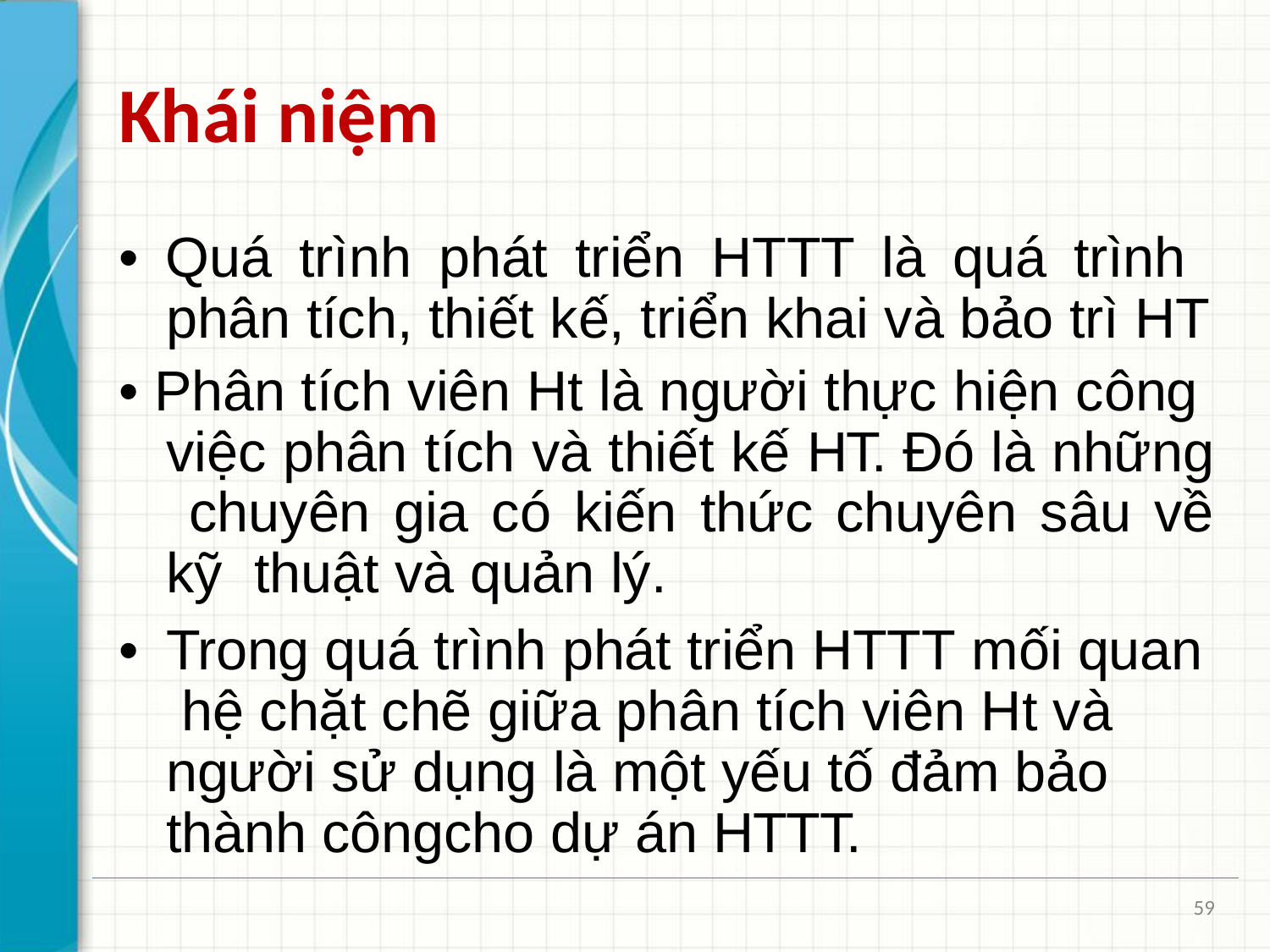

# Khái niệm
• Quá trình phát triển HTTT là quá trình  phân tích, thiết kế, triển khai và bảo trì HT
• Phân tích viên Ht là người thực hiện công  việc phân tích và thiết kế HT. Đó là những  chuyên gia có kiến thức chuyên sâu về kỹ  thuật và quản lý.
•	Trong quá trình phát triển HTTT mối quan  hệ chặt chẽ giữa phân tích viên Ht và  người sử dụng là một yếu tố đảm bảo  thành côngcho dự án HTTT.

59